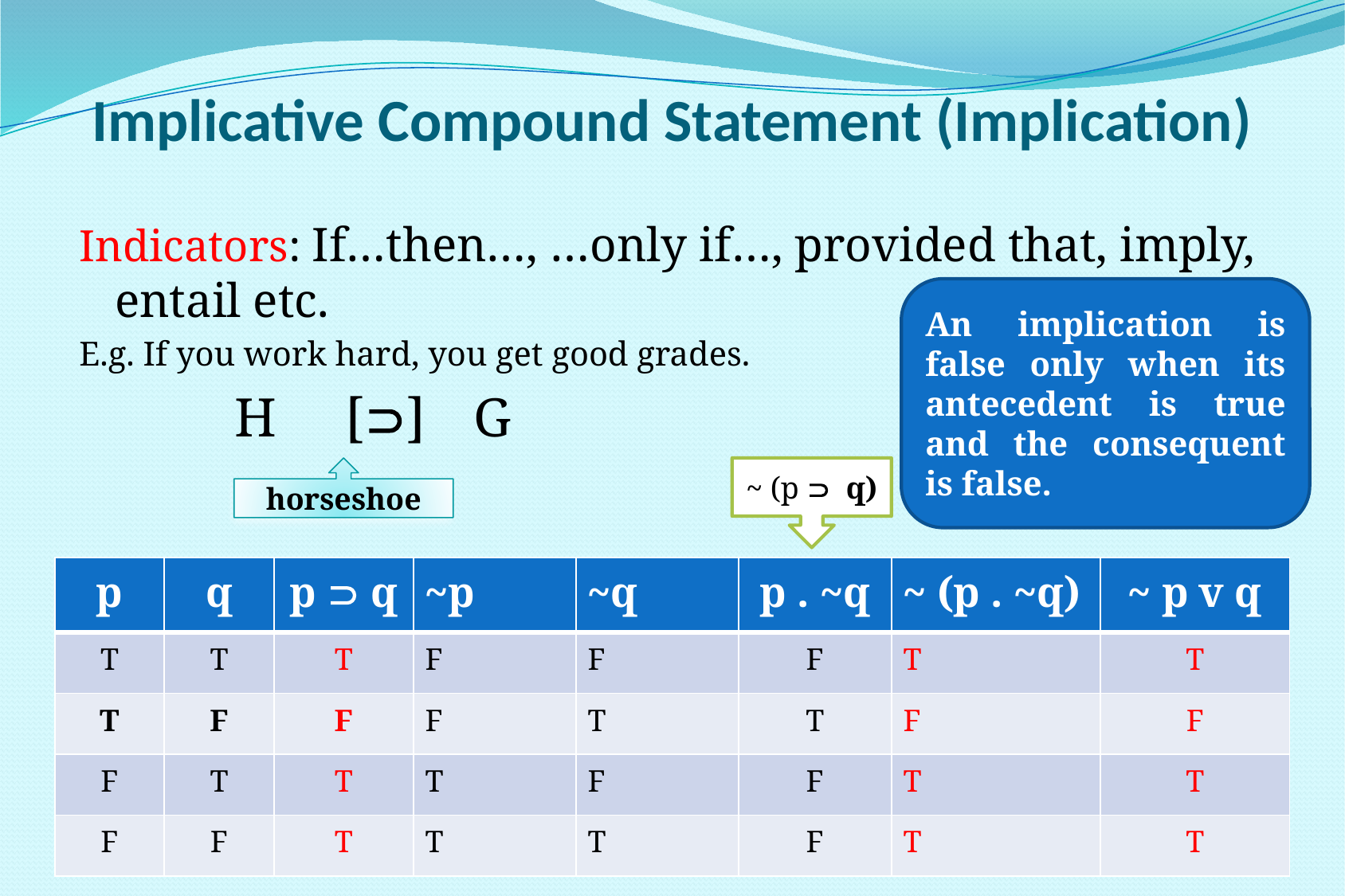

# Implicative Compound Statement (Implication)
Indicators: If…then…, …only if…, provided that, imply, entail etc.
E.g. If you work hard, you get good grades.
  		H     [⊃]	G

An implication is false only when its antecedent is true and the consequent is false.
horseshoe
~ (p ⊃  q)
| p | q | p ⊃ q | ~p | ~q | p . ~q | ~ (p . ~q) | ~ p v q |
| --- | --- | --- | --- | --- | --- | --- | --- |
| T | T | T | F | F | F | T | T |
| T | F | F | F | T | T | F | F |
| F | T | T | T | F | F | T | T |
| F | F | T | T | T | F | T | T |